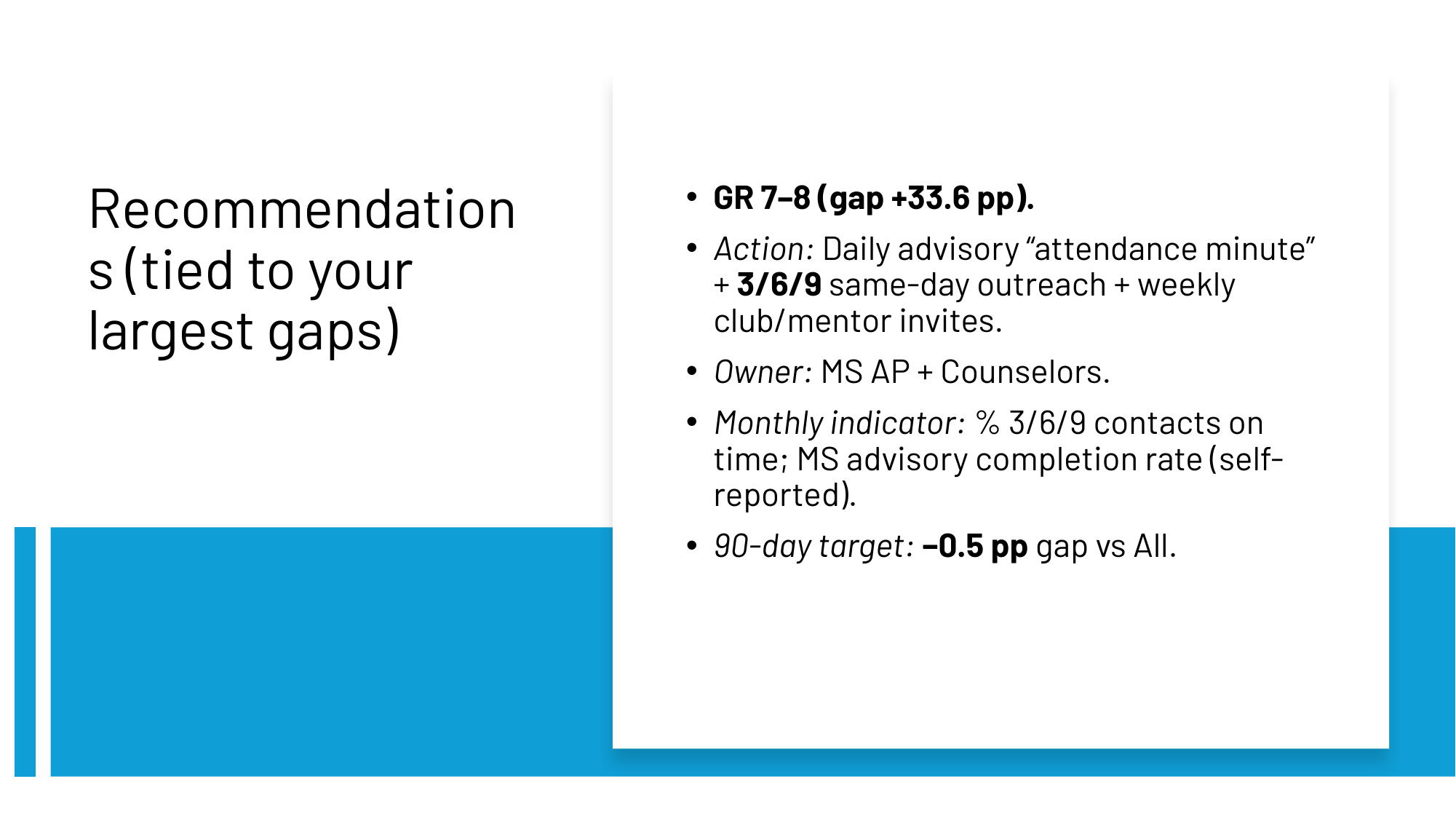

GR 7–8 (gap +33.6 pp).
Action: Daily advisory “attendance minute” + 3/6/9 same-day outreach + weekly club/mentor invites.
Owner: MS AP + Counselors.
Monthly indicator: % 3/6/9 contacts on time; MS advisory completion rate (self-reported).
90-day target: −0.5 pp gap vs All.
# Recommendations (tied to your largest gaps)